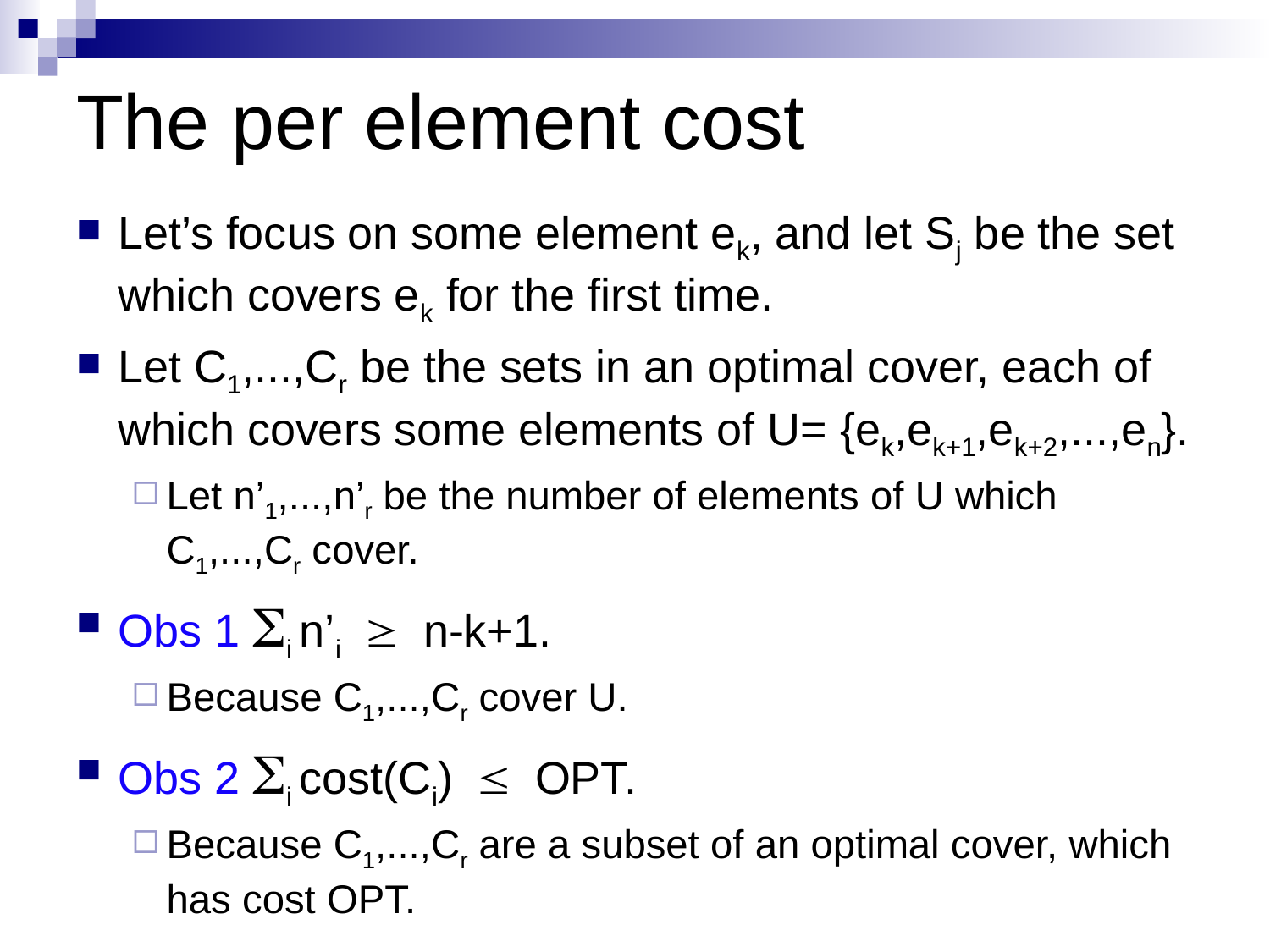

# The per element cost
Let’s focus on some element ek, and let Sj be the set which covers ek for the first time.
Let C1,...,Cr be the sets in an optimal cover, each of which covers some elements of U= {ek,ek+1,ek+2,...,en}.
Let n’1,...,n’r be the number of elements of U which C1,...,Cr cover.
Obs 1 Σi n’i ≥ n-k+1.
Because C1,...,Cr cover U.
Obs 2 Σi cost(Ci) ≤ OPT.
Because C1,...,Cr are a subset of an optimal cover, which has cost OPT.